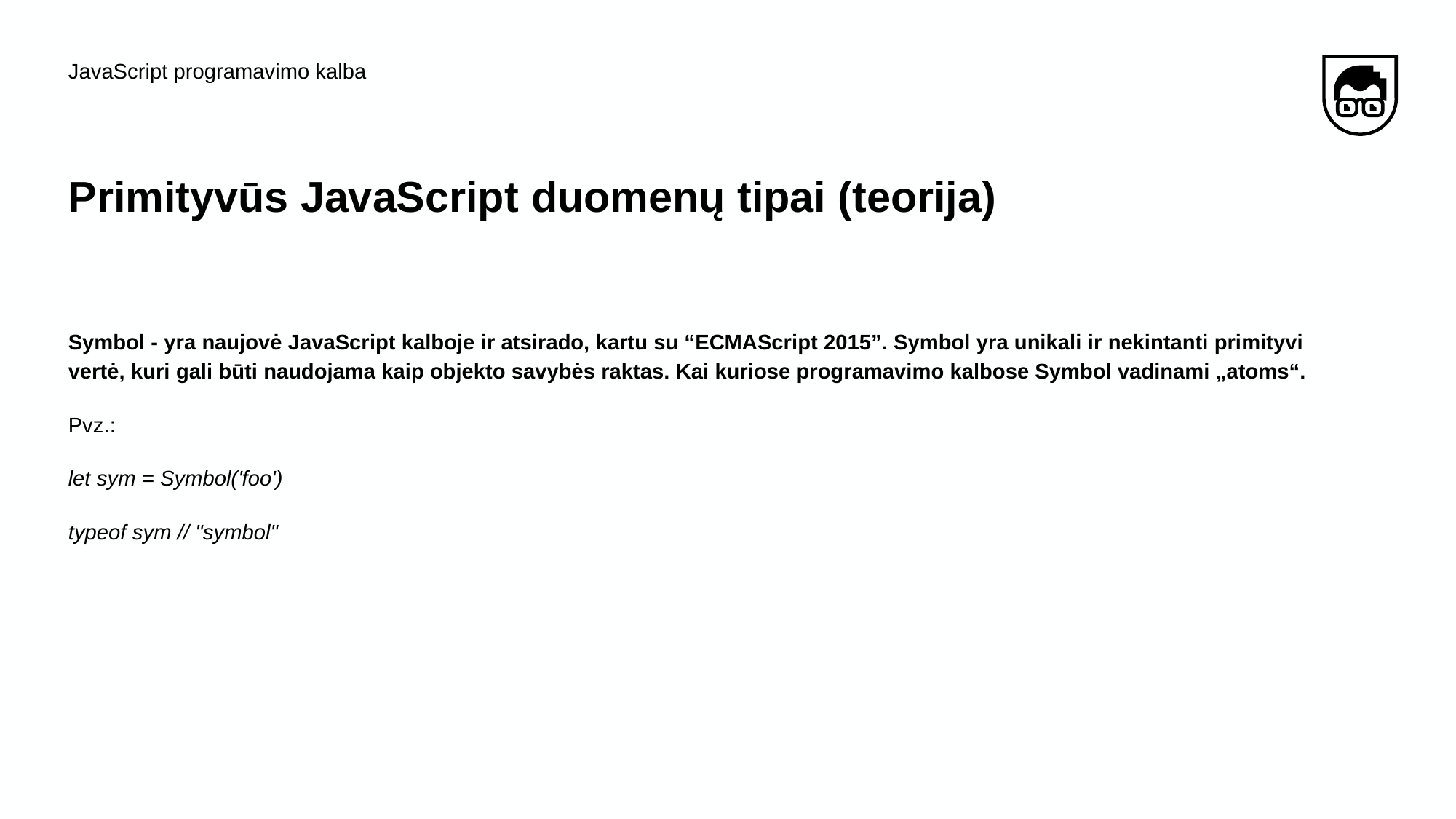

JavaScript programavimo kalba
# Primityvūs JavaScript​ duomenų tipai (teorija)
Symbol - yra naujovė JavaScript kalboje ir atsirado, kartu su “ECMAScript 2015”. Symbol yra unikali ir nekintanti primityvi vertė, kuri gali būti naudojama kaip objekto savybės raktas. Kai kuriose programavimo kalbose Symbol vadinami „atoms“.
Pvz.:
let sym = Symbol('foo')
typeof sym // "symbol"